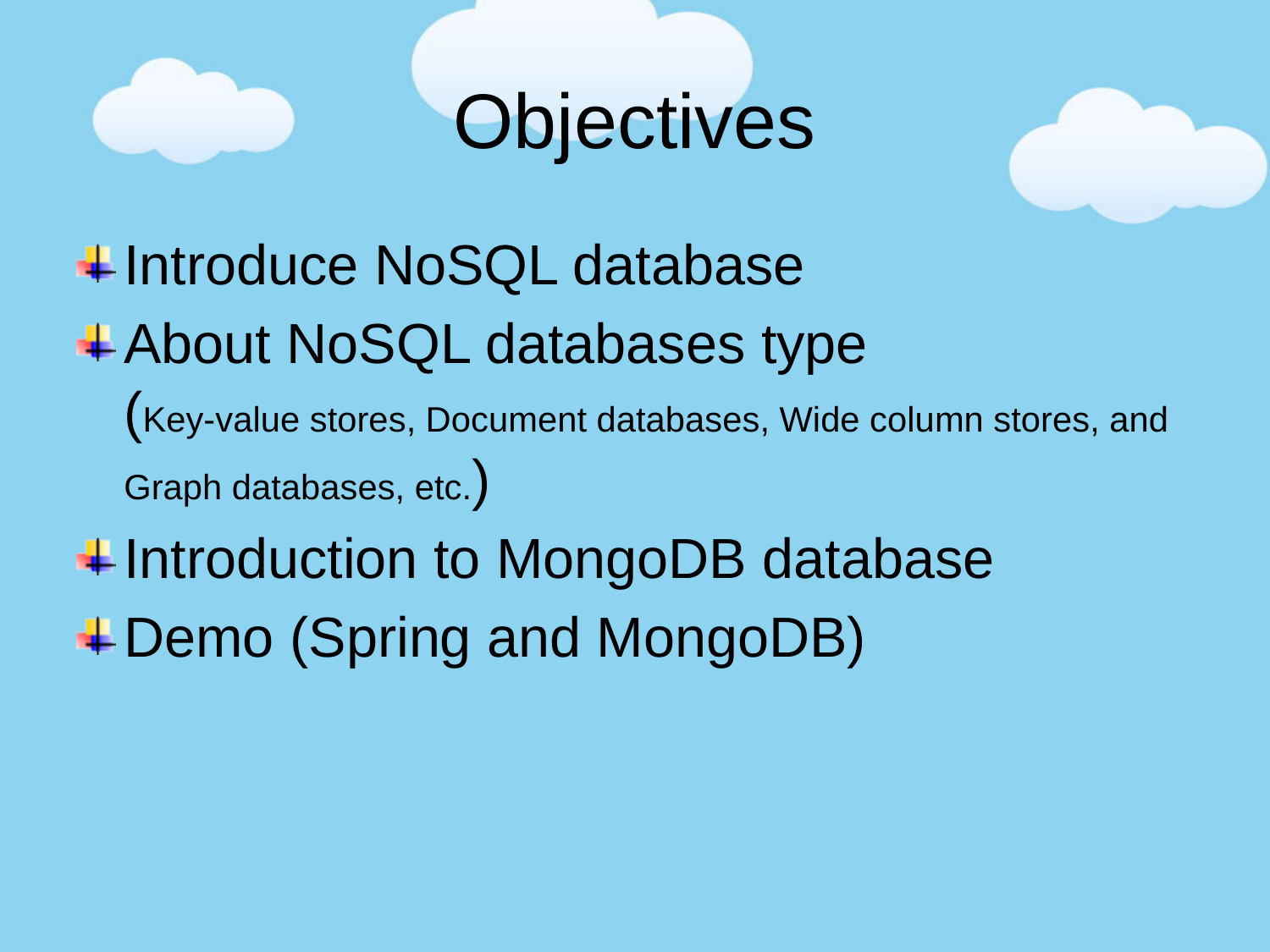

# Objectives
Introduce NoSQL database
About NoSQL databases type
(Key-value stores, Document databases, Wide column stores, and Graph databases, etc.)
Introduction to MongoDB database
Demo (Spring and MongoDB)